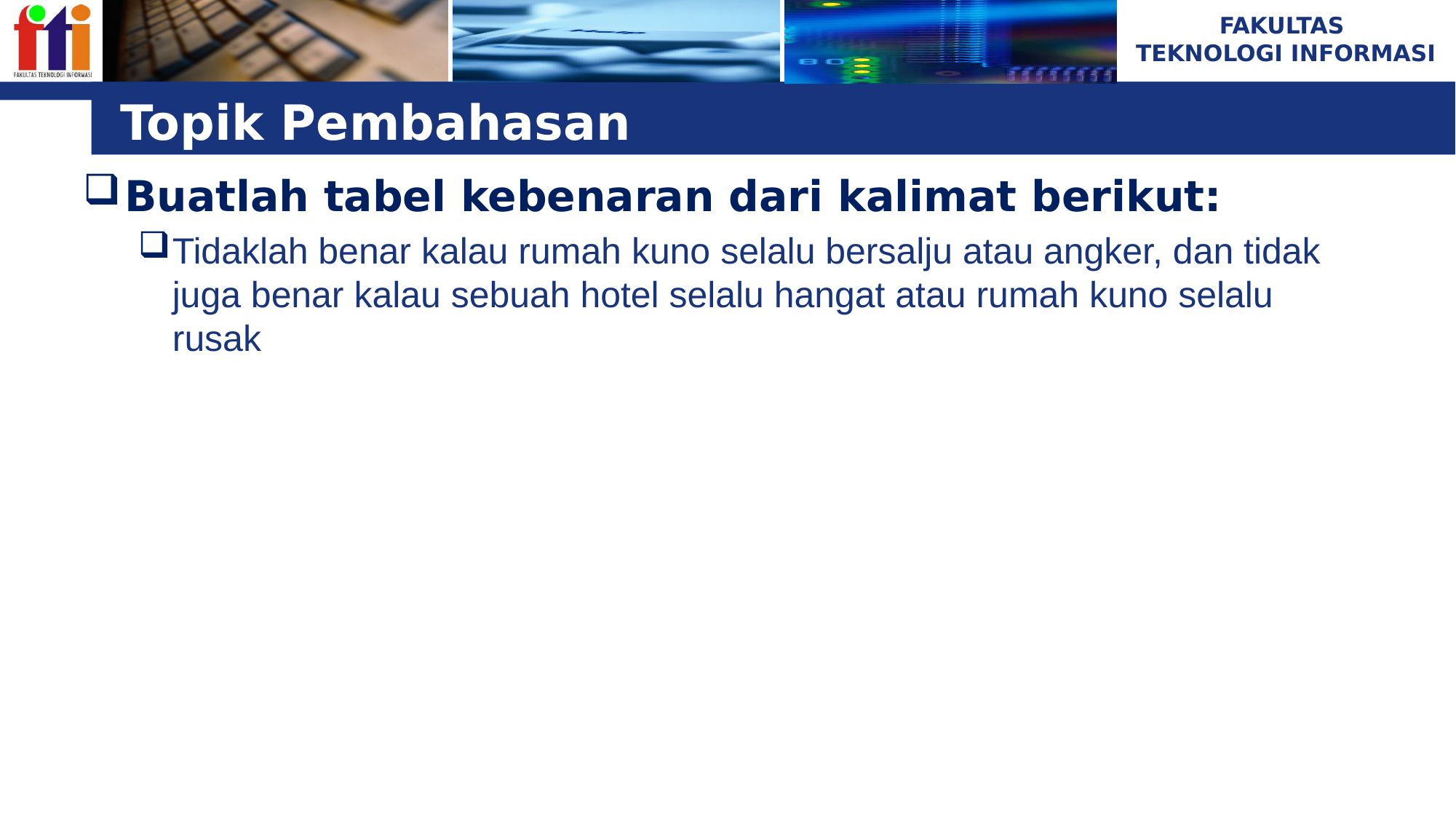

# Topik Pembahasan
Buatlah tabel kebenaran dari kalimat berikut:
Tidaklah benar kalau rumah kuno selalu bersalju atau angker, dan tidak juga benar kalau sebuah hotel selalu hangat atau rumah kuno selalu rusak